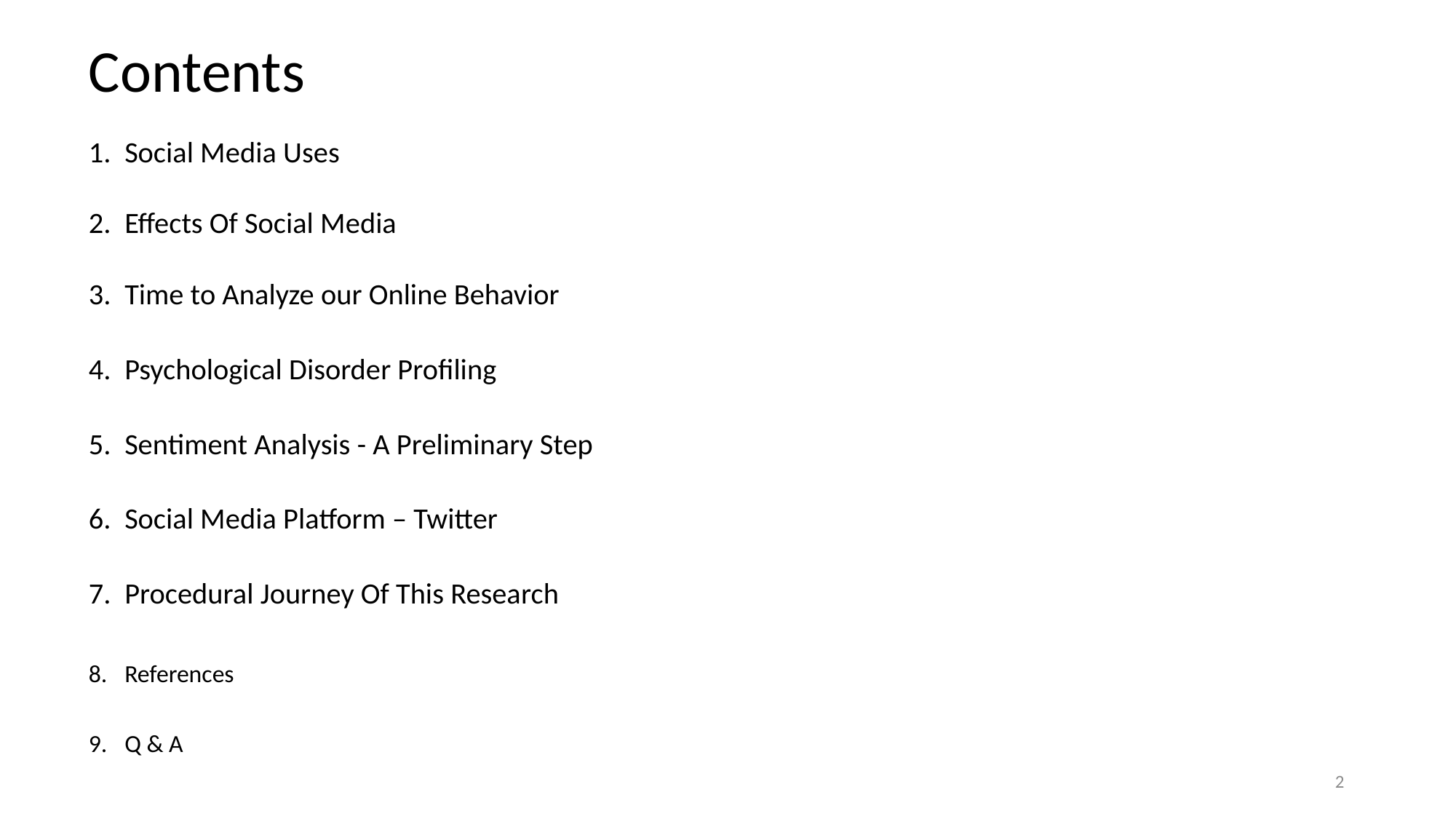

# Contents
Social Media Uses

Effects Of Social Media

Time to Analyze our Online Behavior

Psychological Disorder Profiling

Sentiment Analysis - A Preliminary Step

Social Media Platform – Twitter

Procedural Journey Of This Research

References

Q & A
2